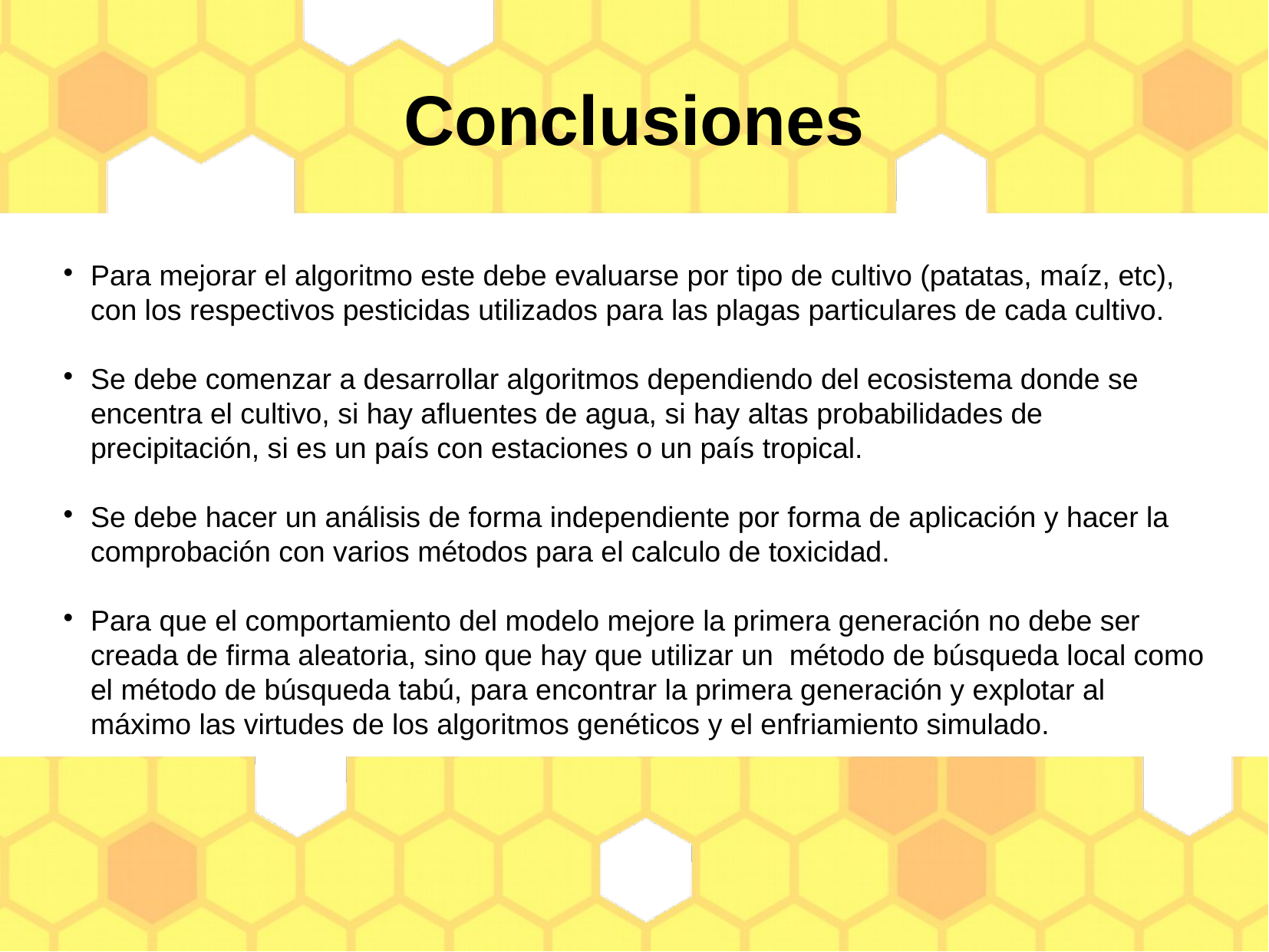

Conclusiones
Para mejorar el algoritmo este debe evaluarse por tipo de cultivo (patatas, maíz, etc), con los respectivos pesticidas utilizados para las plagas particulares de cada cultivo.

Se debe comenzar a desarrollar algoritmos dependiendo del ecosistema donde se encentra el cultivo, si hay afluentes de agua, si hay altas probabilidades de precipitación, si es un país con estaciones o un país tropical.

Se debe hacer un análisis de forma independiente por forma de aplicación y hacer la comprobación con varios métodos para el calculo de toxicidad.

Para que el comportamiento del modelo mejore la primera generación no debe ser creada de firma aleatoria, sino que hay que utilizar un  método de búsqueda local como el método de búsqueda tabú, para encontrar la primera generación y explotar al máximo las virtudes de los algoritmos genéticos y el enfriamiento simulado.